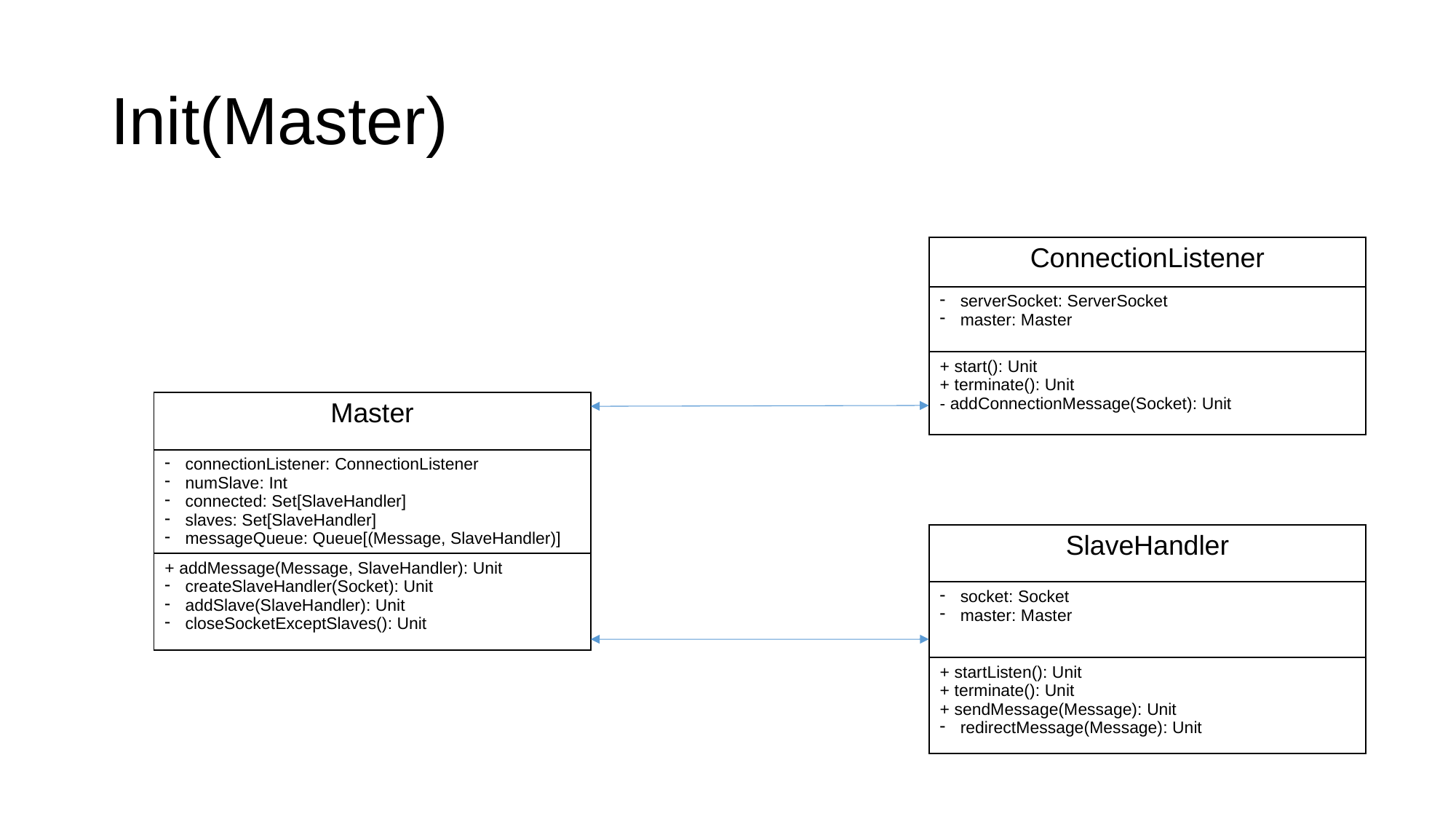

# Init(Master)
| ConnectionListener |
| --- |
| serverSocket: ServerSocket master: Master |
| + start(): Unit + terminate(): Unit - addConnectionMessage(Socket): Unit |
| Master |
| --- |
| connectionListener: ConnectionListener numSlave: Int connected: Set[SlaveHandler] slaves: Set[SlaveHandler] messageQueue: Queue[(Message, SlaveHandler)] |
| + addMessage(Message, SlaveHandler): Unit createSlaveHandler(Socket): Unit addSlave(SlaveHandler): Unit closeSocketExceptSlaves(): Unit |
| SlaveHandler |
| --- |
| socket: Socket master: Master |
| + startListen(): Unit + terminate(): Unit + sendMessage(Message): Unit redirectMessage(Message): Unit |